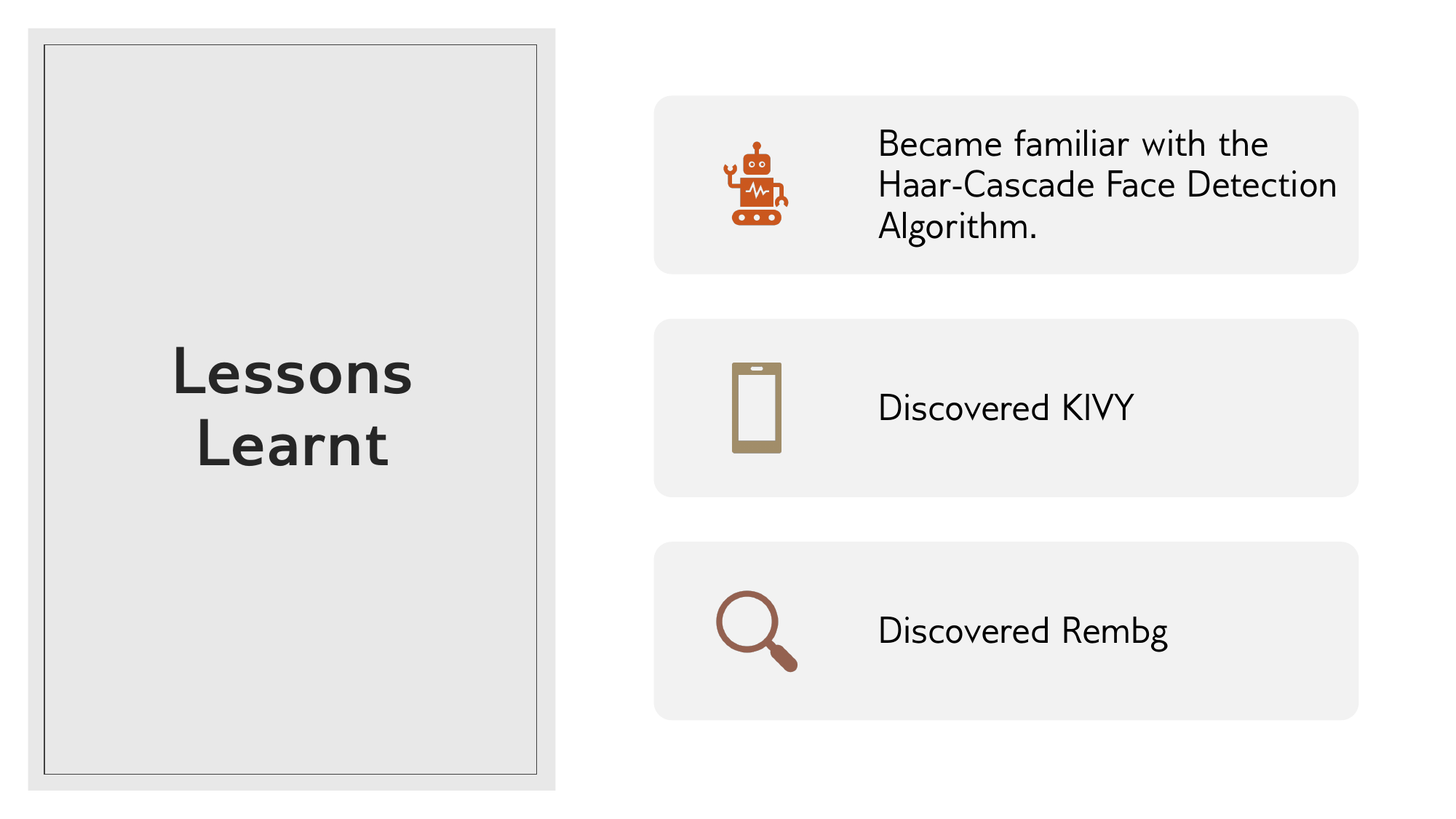

# Lessons Learnt
Became familiar with the Haar-Cascade Face Detection Algorithm.
Discovered KIVY
Discovered Rembg